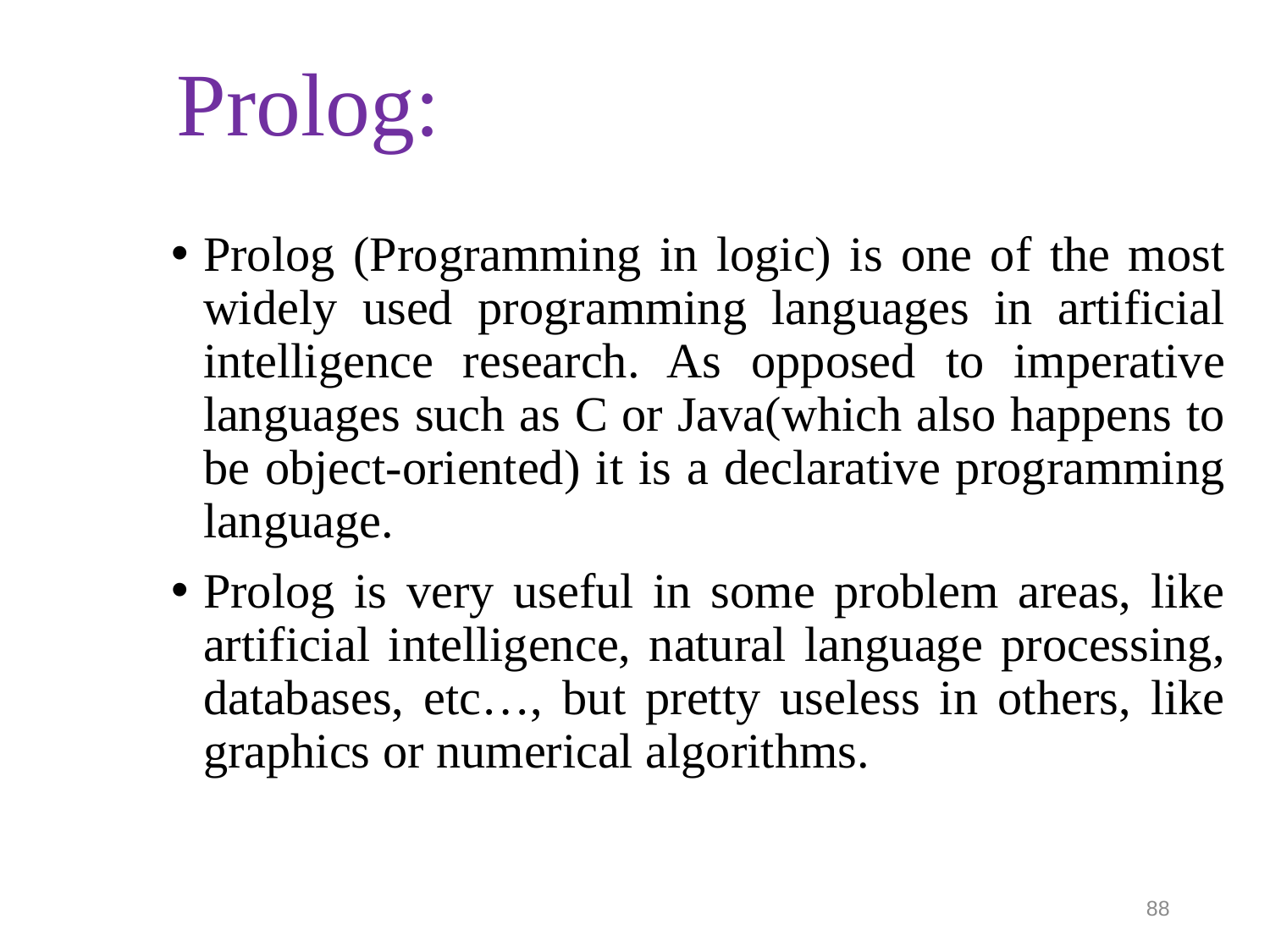

# Prolog:
Prolog (Programming in logic) is one of the most widely used programming languages in artificial intelligence research. As opposed to imperative languages such as C or Java(which also happens to be object-oriented) it is a declarative programming language.
Prolog is very useful in some problem areas, like artificial intelligence, natural language processing, databases, etc…, but pretty useless in others, like graphics or numerical algorithms.
88